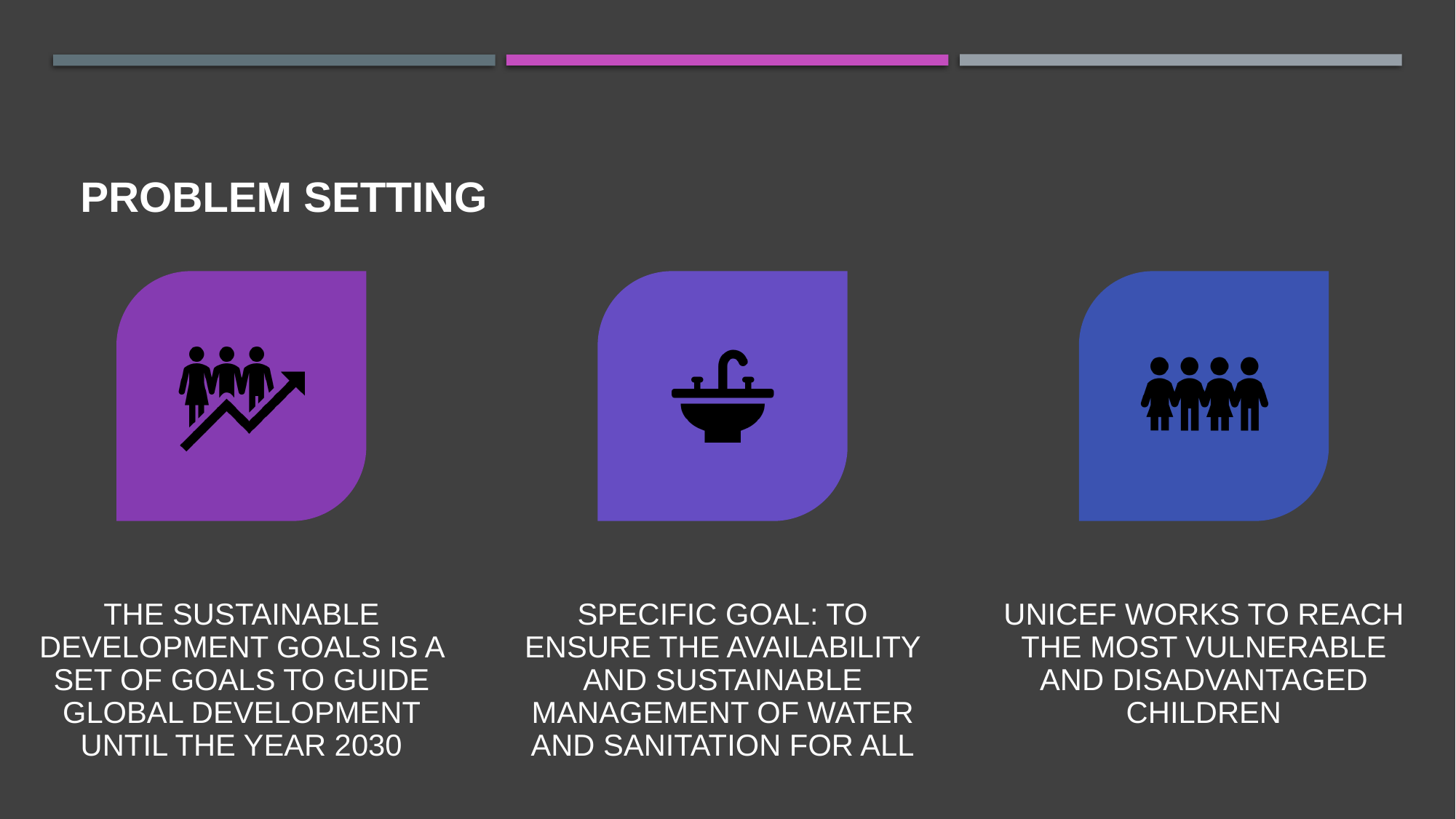

# Problem setting
The Sustainable Development Goals is a set of goals to guide global development until the year 2030
Specific Goal: to ensure the availability and sustainable management of water and sanitation for all
UNICEF works to reach the most vulnerable and disadvantaged children